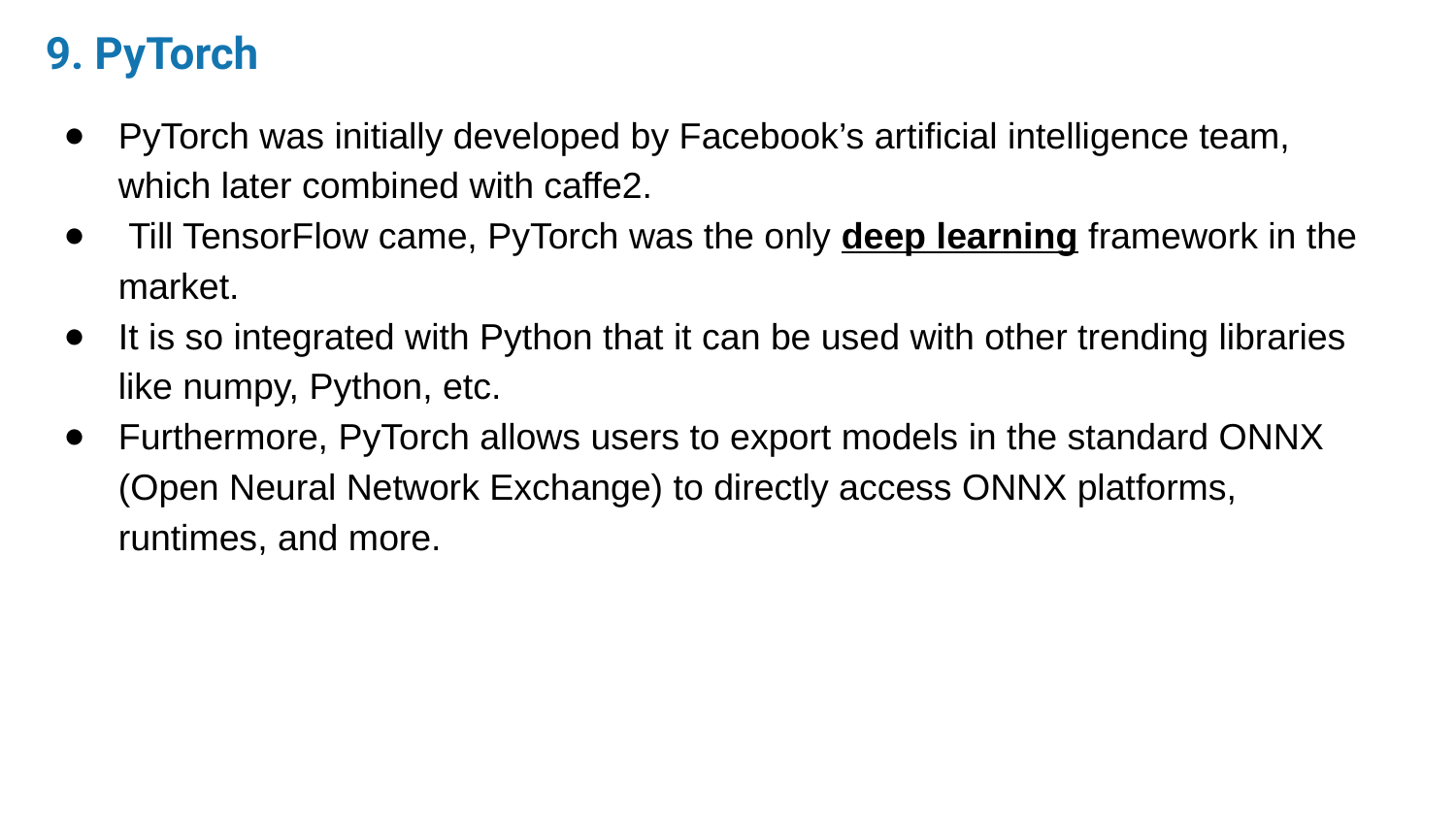

# 9. PyTorch

PyTorch was initially developed by Facebook’s artificial intelligence team, which later combined with caffe2.
 Till TensorFlow came, PyTorch was the only deep learning framework in the market.
It is so integrated with Python that it can be used with other trending libraries like numpy, Python, etc.
Furthermore, PyTorch allows users to export models in the standard ONNX (Open Neural Network Exchange) to directly access ONNX platforms, runtimes, and more.